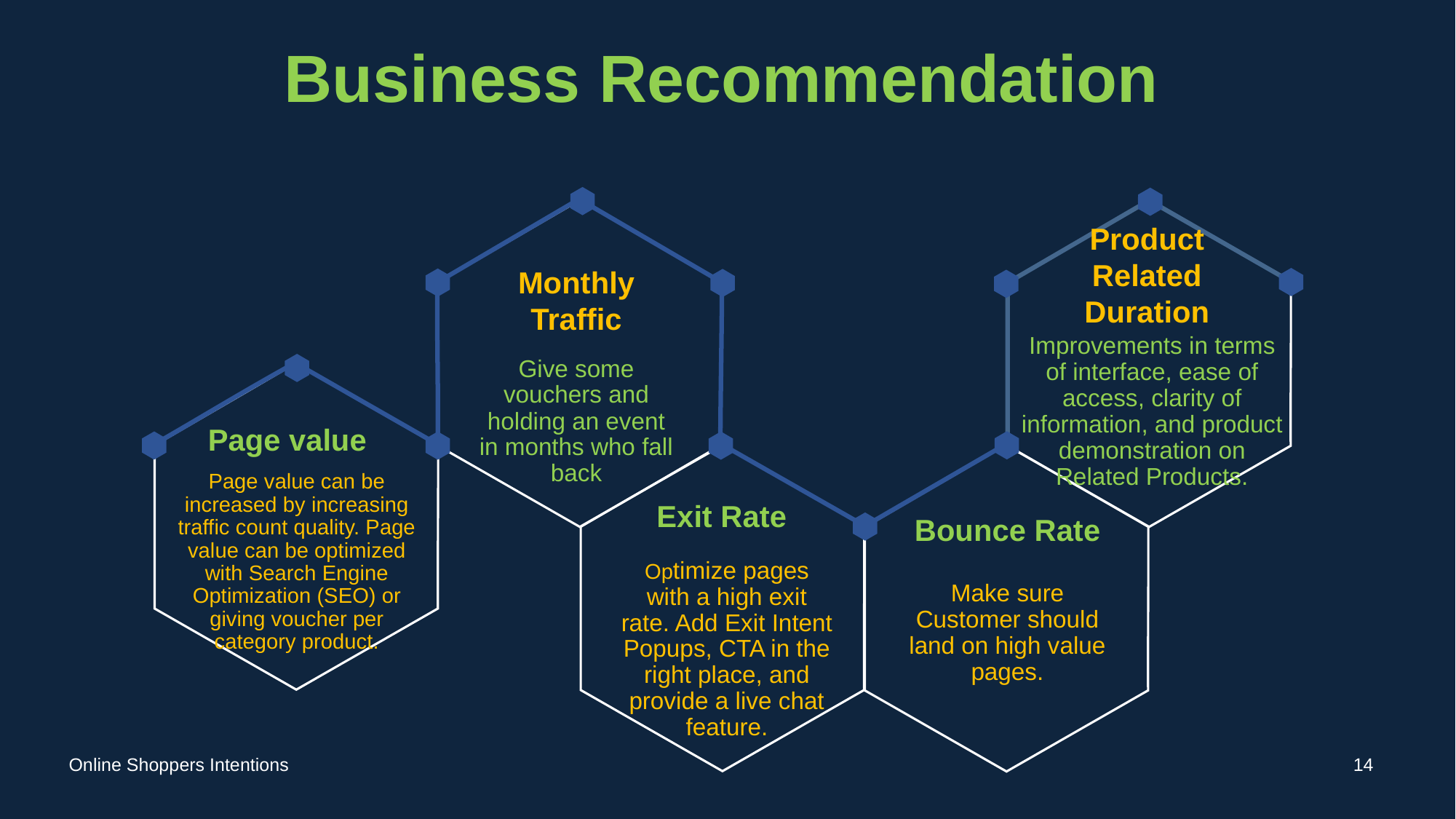

# Business Recommendation
Product Related Duration
Monthly Traffic
Improvements in terms of interface, ease of access, clarity of information, and product demonstration on Related Products.
Give some vouchers and holding an event in months who fall back
Page value
Page value can be increased by increasing traffic count quality. Page value can be optimized with Search Engine Optimization (SEO) or giving voucher per category product.

Exit Rate
Bounce Rate
Optimize pages with a high exit rate. Add Exit Intent Popups, CTA in the right place, and provide a live chat feature.
Make sure Customer should land on high value pages.

14
Online Shoppers Intentions